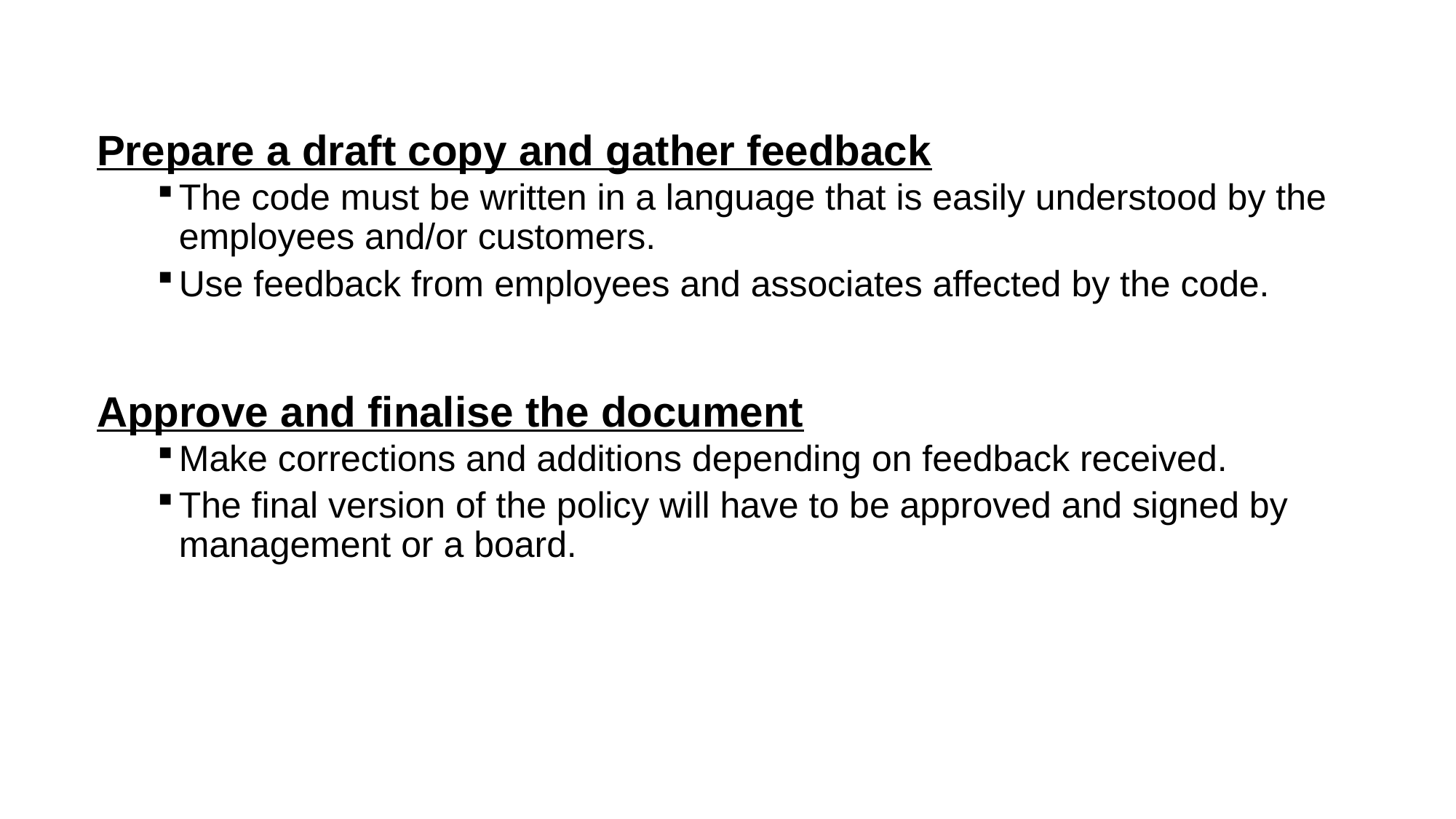

Prepare a draft copy and gather feedback
The code must be written in a language that is easily understood by the employees and/or customers.
Use feedback from employees and associates affected by the code.

Approve and finalise the document
Make corrections and additions depending on feedback received.
The final version of the policy will have to be approved and signed by management or a board.
Developing Code of Ethics